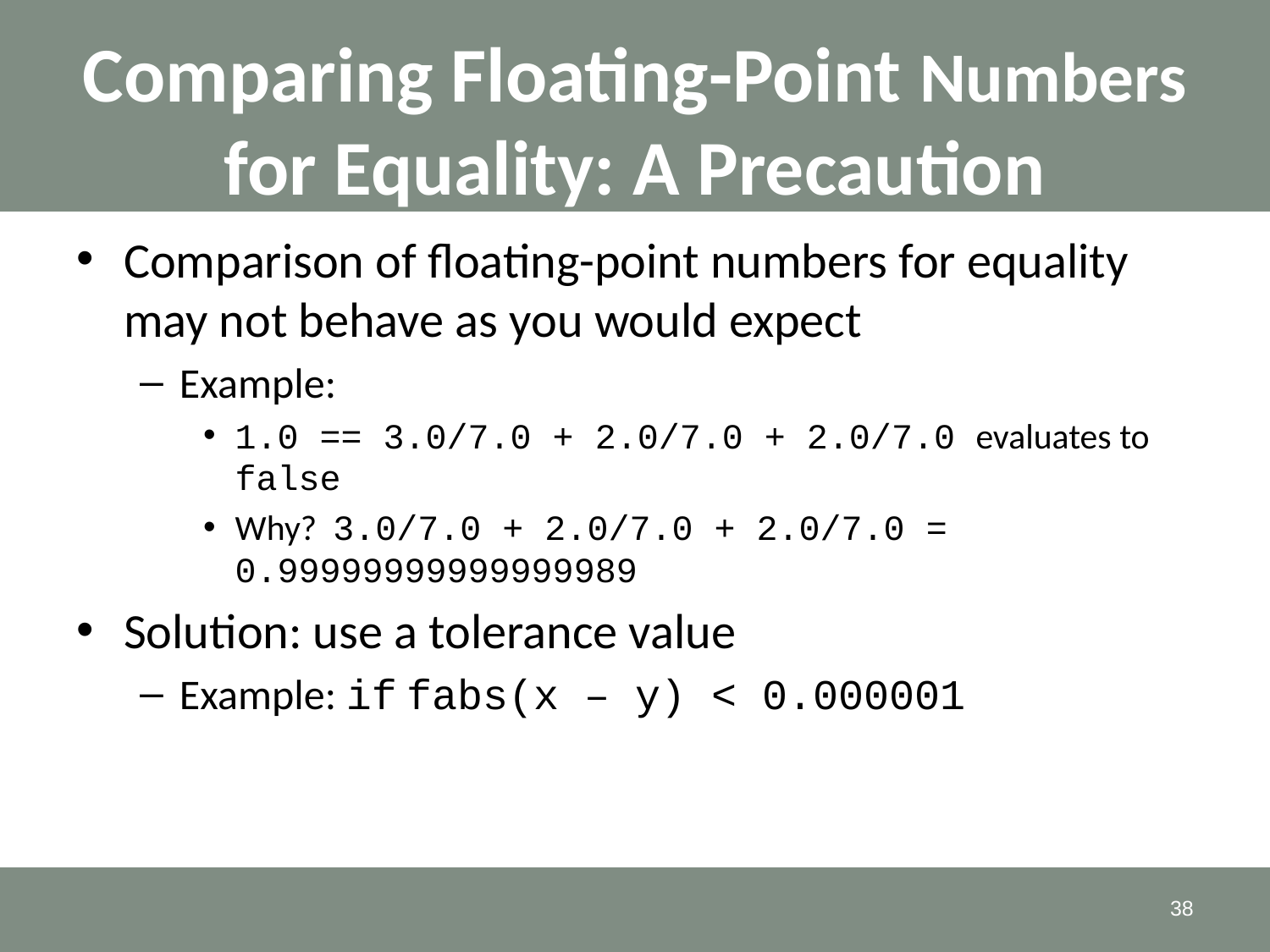

# Comparing Floating-Point Numbers for Equality: A Precaution
Comparison of floating-point numbers for equality may not behave as you would expect
Example:
1.0 == 3.0/7.0 + 2.0/7.0 + 2.0/7.0 evaluates to false
Why?  3.0/7.0 + 2.0/7.0 + 2.0/7.0 = 0.99999999999999989
Solution: use a tolerance value
Example: if fabs(x – y) < 0.000001
38